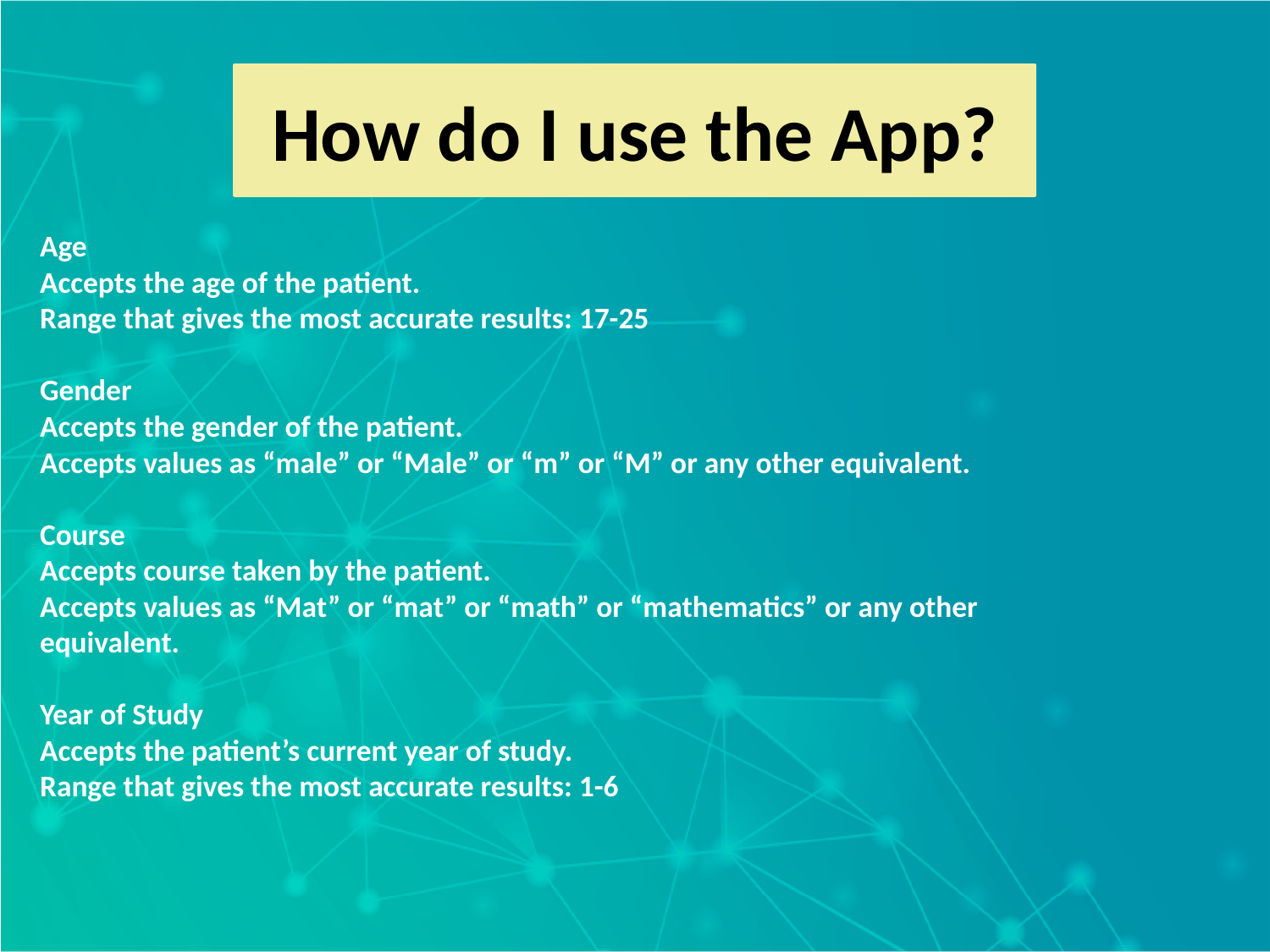

How do I use the App?
Age
Accepts the age of the patient.
Range that gives the most accurate results: 17-25

Gender
Accepts the gender of the patient.
Accepts values as “male” or “Male” or “m” or “M” or any other equivalent.

Course
Accepts course taken by the patient.
Accepts values as “Mat” or “mat” or “math” or “mathematics” or any other equivalent.

Year of Study
Accepts the patient’s current year of study.
Range that gives the most accurate results: 1-6